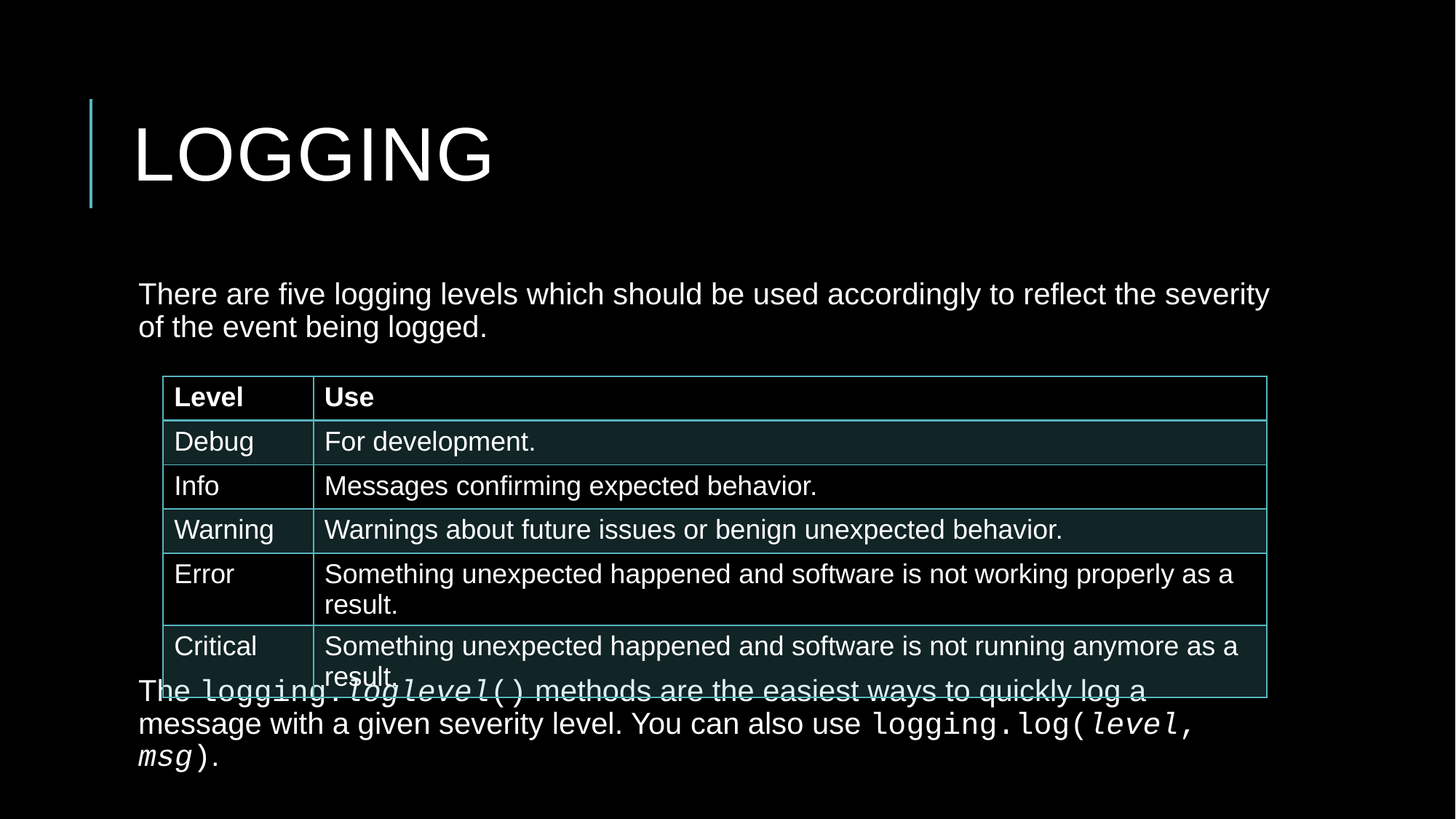

# Logging
There are five logging levels which should be used accordingly to reflect the severity of the event being logged.

The logging.loglevel() methods are the easiest ways to quickly log a message with a given severity level. You can also use logging.log(level, msg).
| Level | Use |
| --- | --- |
| Debug | For development. |
| Info | Messages confirming expected behavior. |
| Warning | Warnings about future issues or benign unexpected behavior. |
| Error | Something unexpected happened and software is not working properly as a result. |
| Critical | Something unexpected happened and software is not running anymore as a result. |